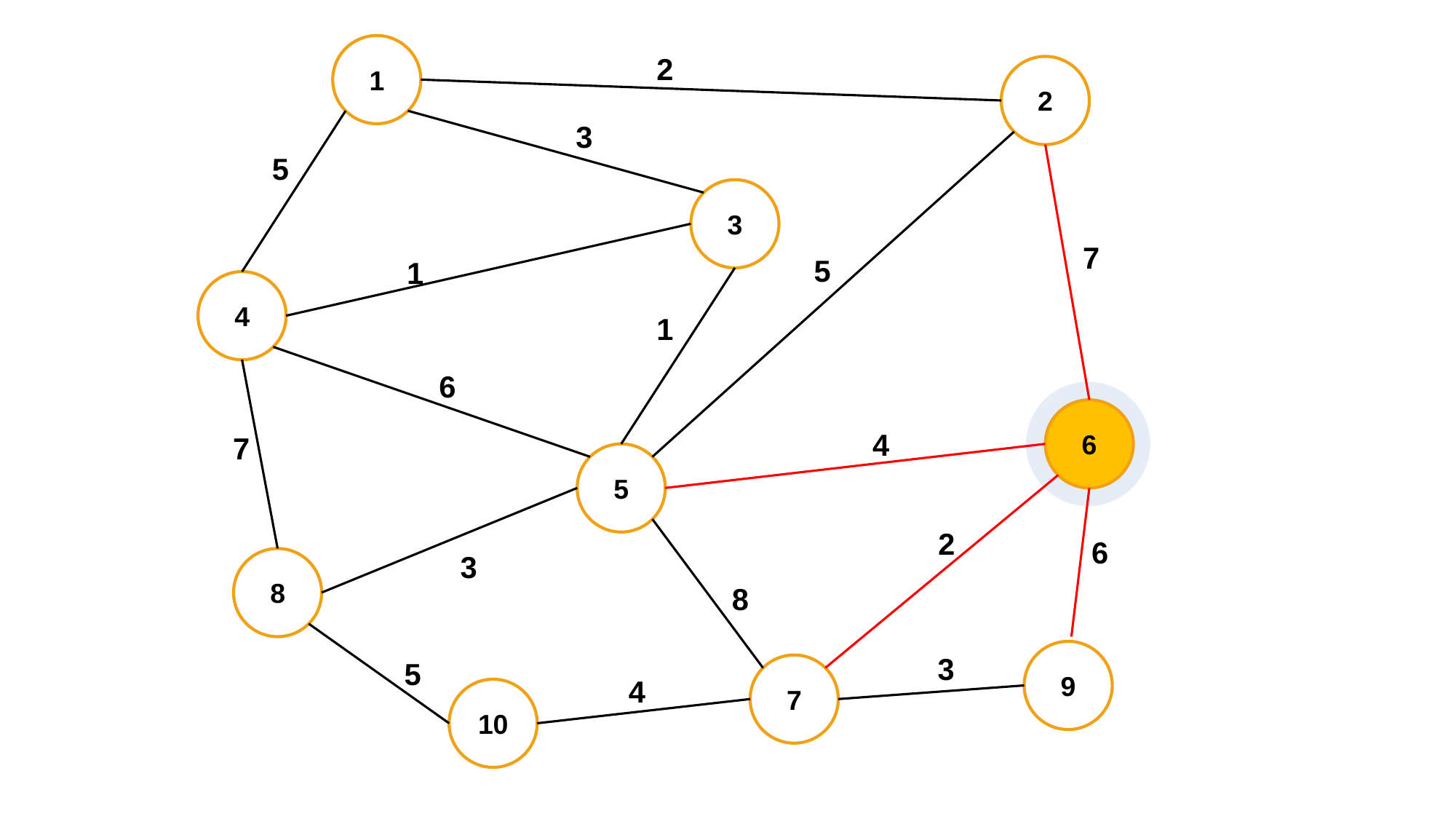

1
2
2
3
5
3
7
5
1
4
1
6

6
4
7
5
2
6
3
8
8
9
3
5
7
4
10